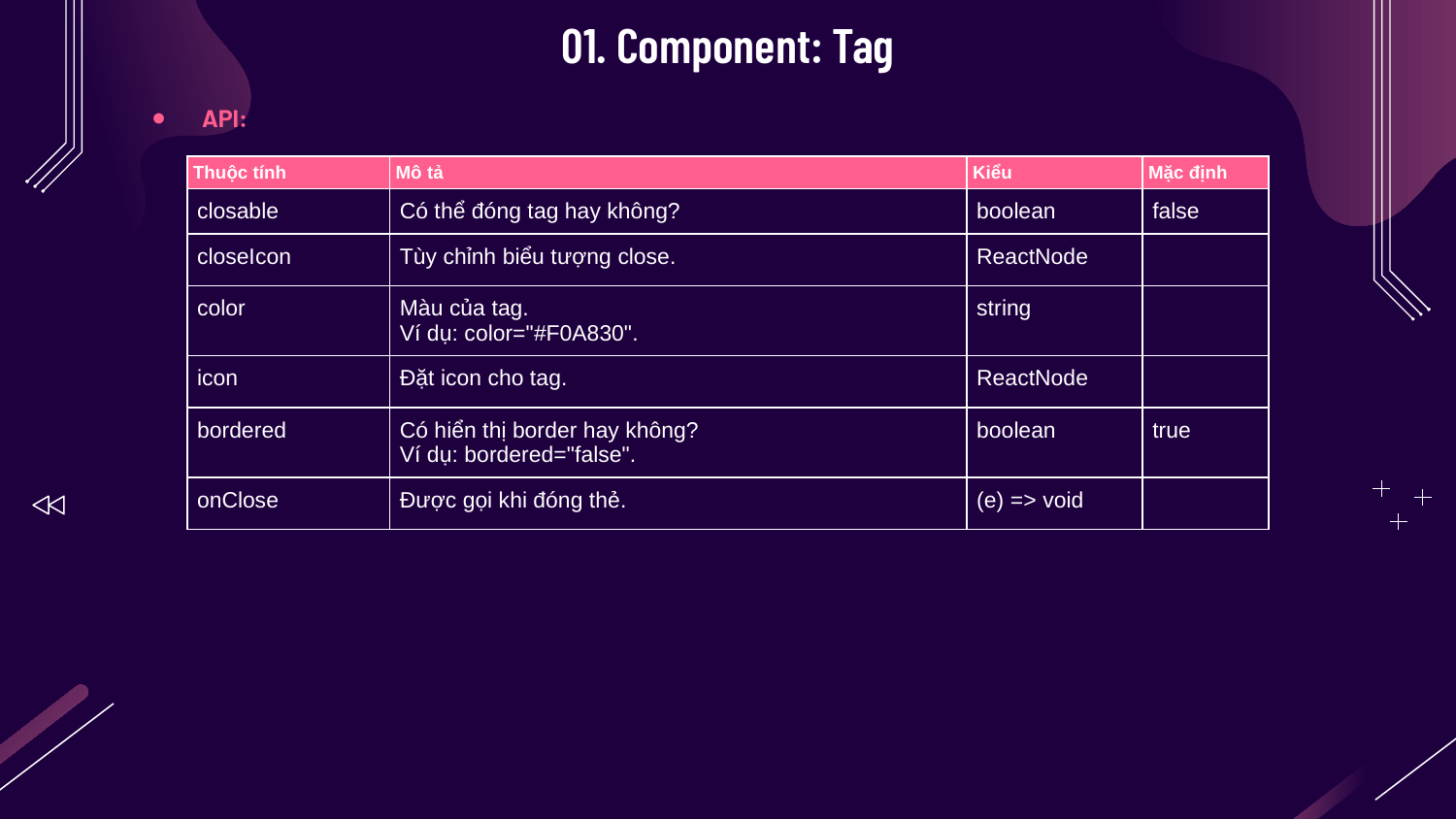

# 01. Component: Tag
API:
| Thuộc tính | Mô tả | Kiểu | Mặc định |
| --- | --- | --- | --- |
| closable | Có thể đóng tag hay không? | boolean | false |
| closeIcon | Tùy chỉnh biểu tượng close. | ReactNode |  |
| color | Màu của tag. Ví dụ: color="#F0A830". | string |  |
| icon | Đặt icon cho tag. | ReactNode |  |
| bordered | Có hiển thị border hay không? Ví dụ: bordered="false". | boolean | true |
| onClose | Được gọi khi đóng thẻ. | (e) => void |  |